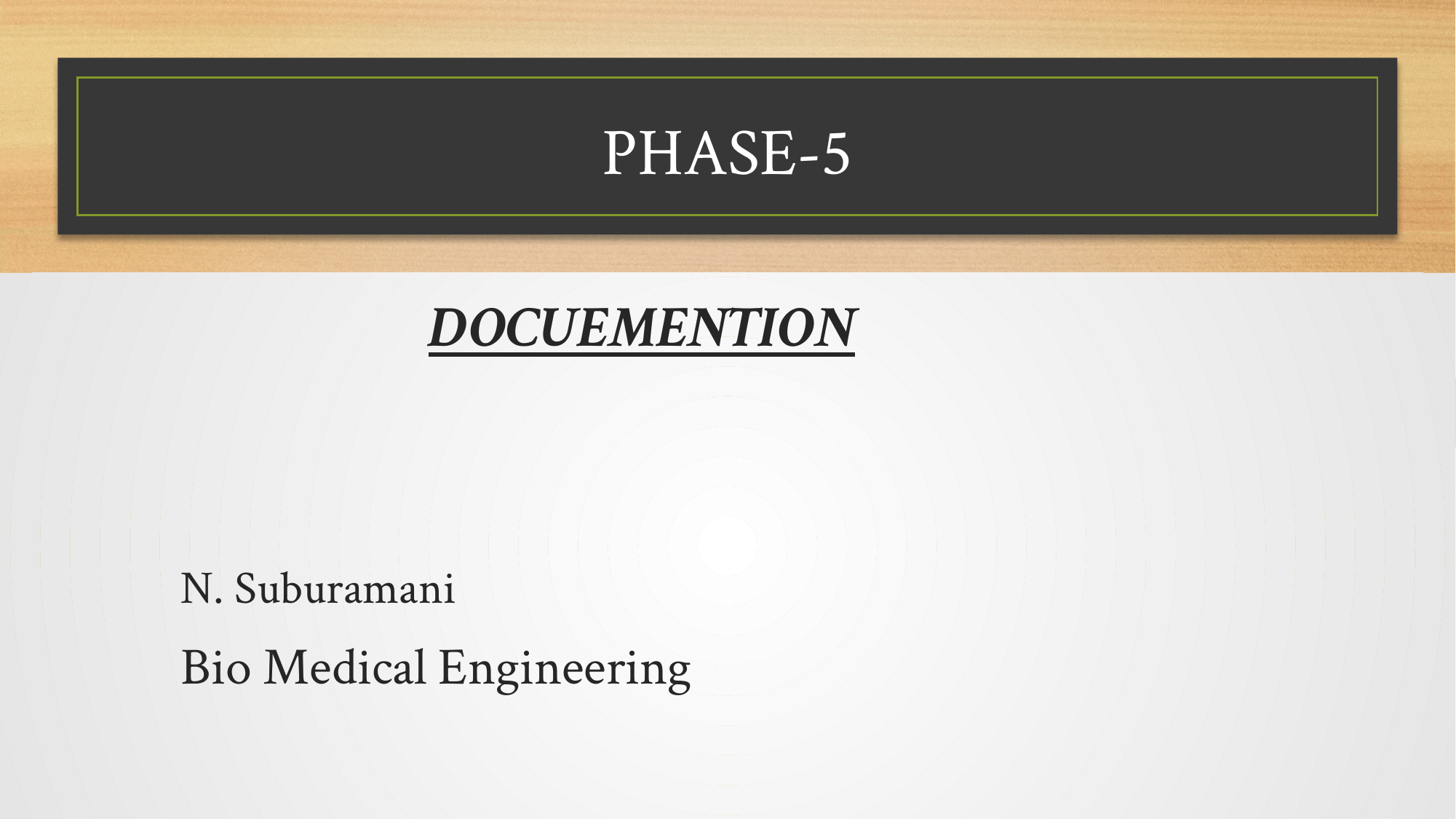

# PHASE-5

                   DOCUEMENTION

N. Suburamani
Bio Medical Engineering